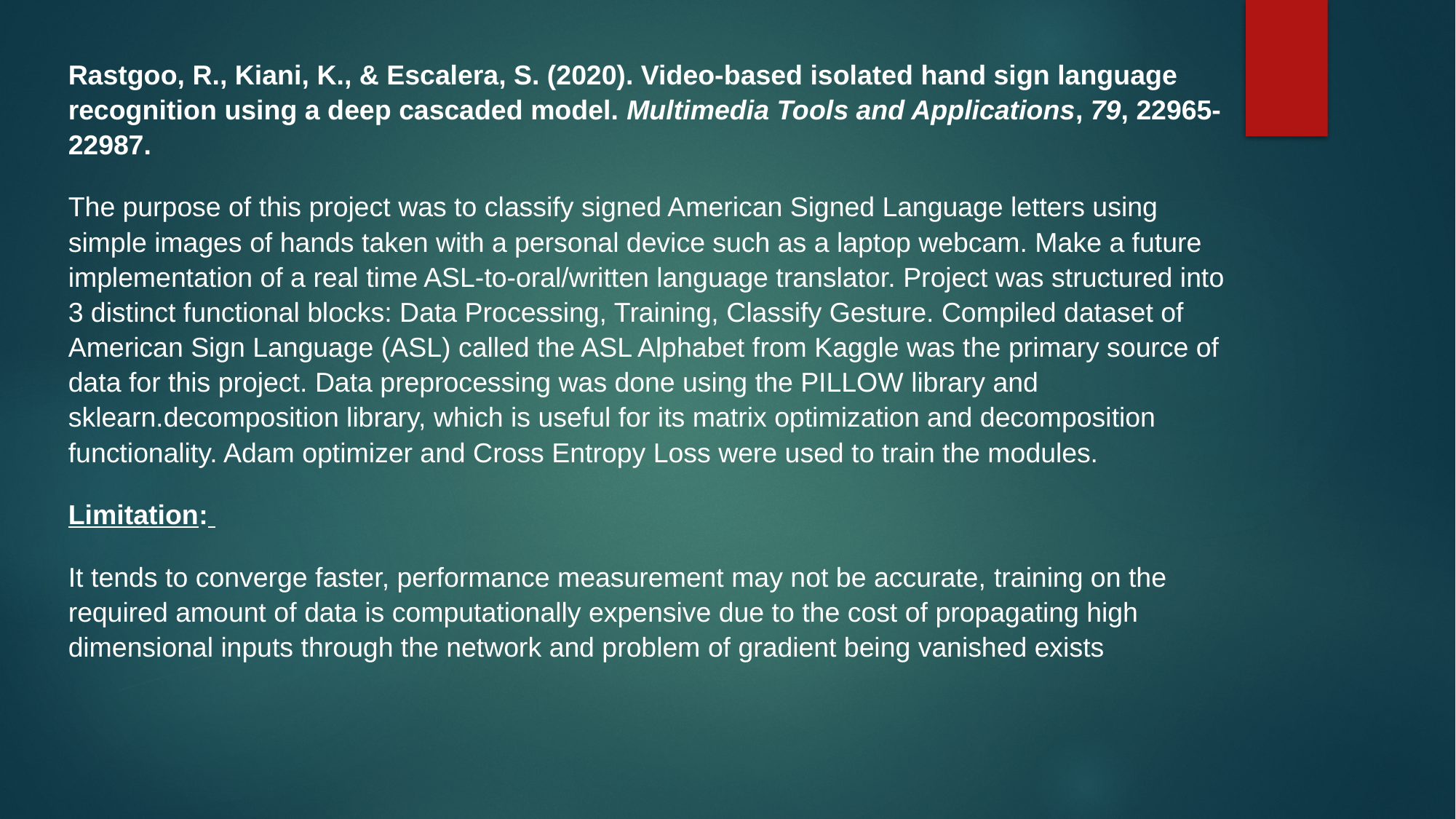

Rastgoo, R., Kiani, K., & Escalera, S. (2020). Video-based isolated hand sign language recognition using a deep cascaded model. Multimedia Tools and Applications, 79, 22965-22987.
The purpose of this project was to classify signed American Signed Language letters using simple images of hands taken with a personal device such as a laptop webcam. Make a future implementation of a real time ASL-to-oral/written language translator. Project was structured into 3 distinct functional blocks: Data Processing, Training, Classify Gesture. Compiled dataset of American Sign Language (ASL) called the ASL Alphabet from Kaggle was the primary source of data for this project. Data preprocessing was done using the PILLOW library and sklearn.decomposition library, which is useful for its matrix optimization and decomposition functionality. Adam optimizer and Cross Entropy Loss were used to train the modules.
Limitation:
It tends to converge faster, performance measurement may not be accurate, training on the required amount of data is computationally expensive due to the cost of propagating high dimensional inputs through the network and problem of gradient being vanished exists